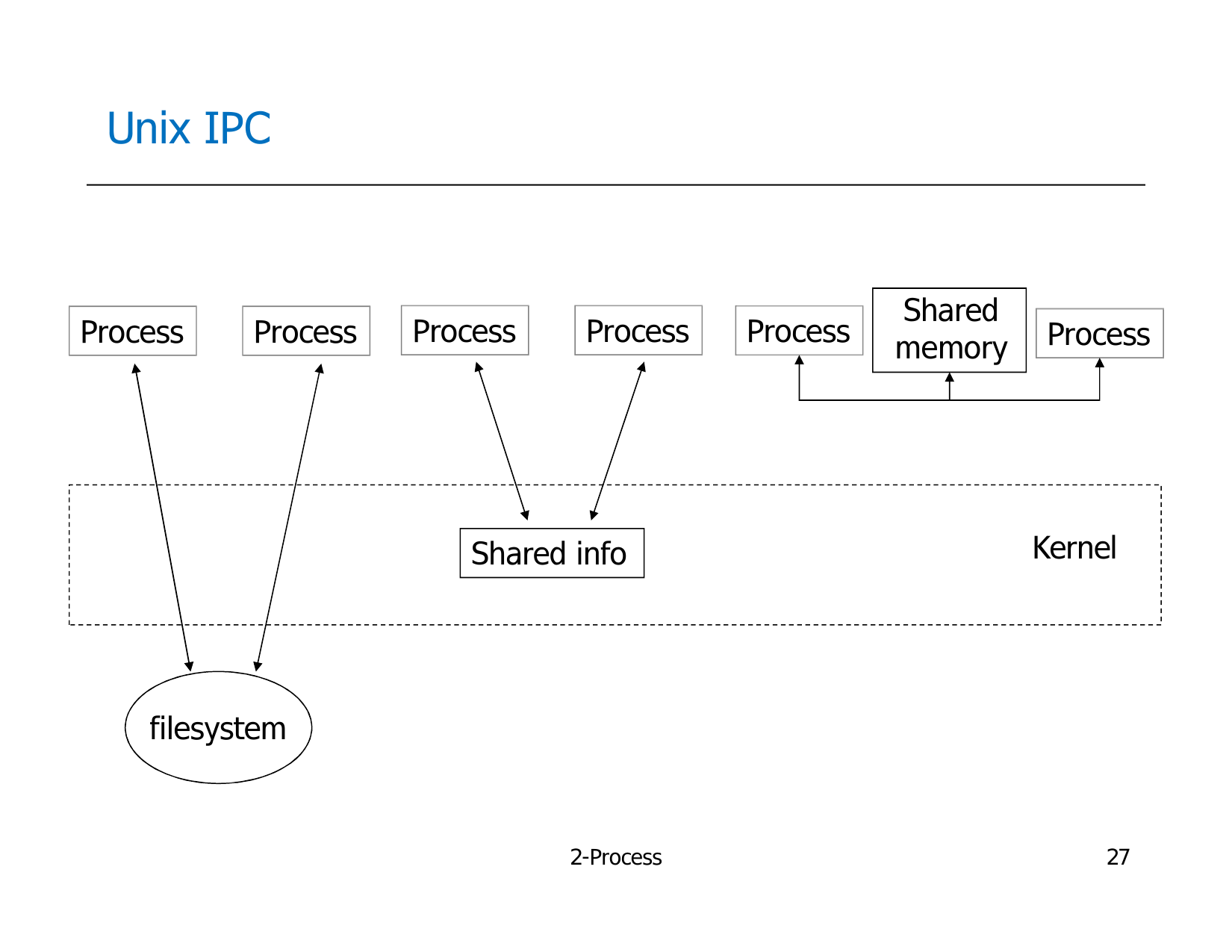

# Unix IPC

Shared  memory

Process
Process
Process
Process
Process
Process

Kernel
Shared info

filesystem
2-Process
27